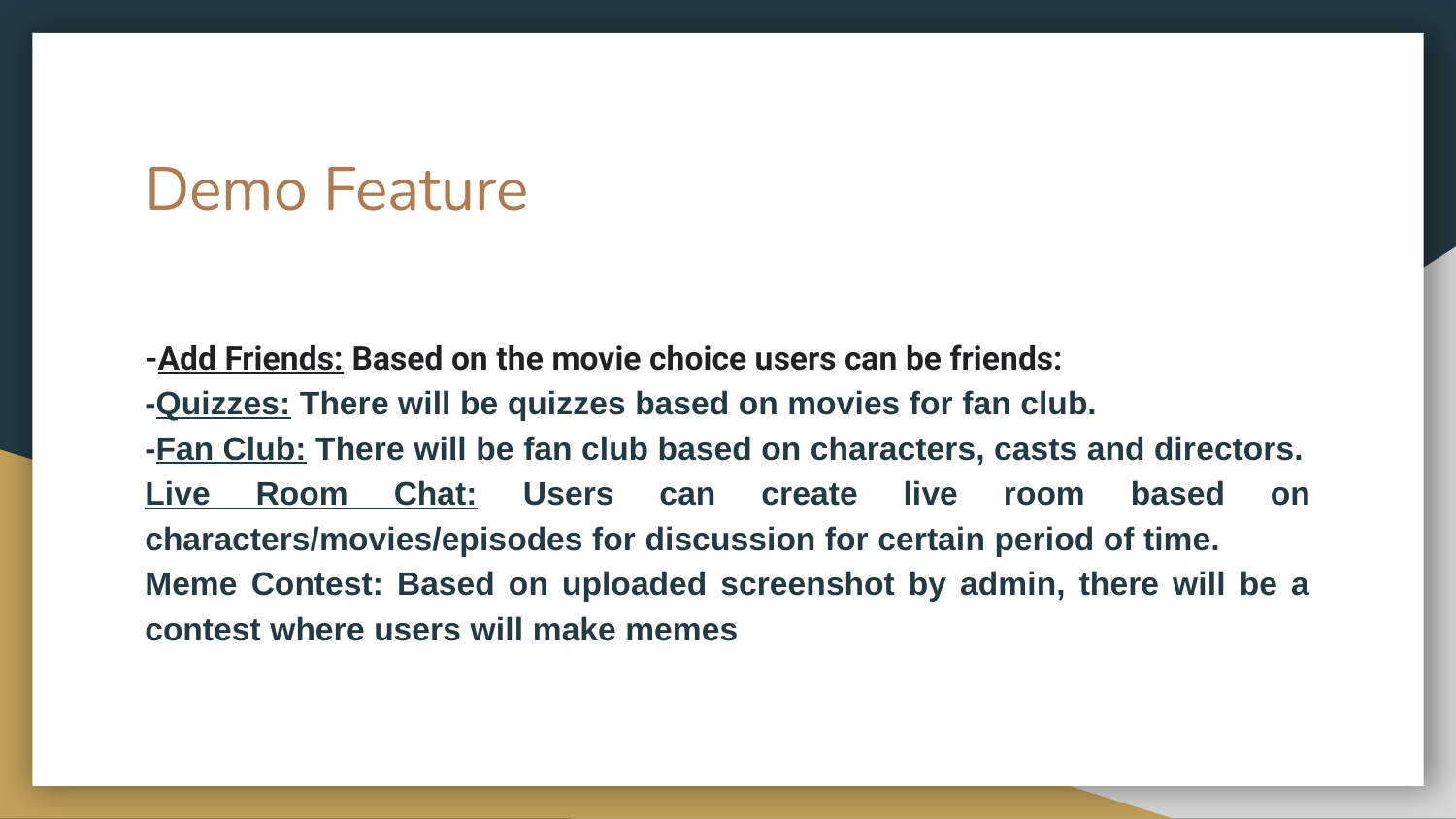

# Demo Feature
-Add Friends: Based on the movie choice users can be friends:
-Quizzes: There will be quizzes based on movies for fan club.
-Fan Club: There will be fan club based on characters, casts and directors.
Live Room Chat: Users can create live room based on characters/movies/episodes for discussion for certain period of time.
Meme Contest: Based on uploaded screenshot by admin, there will be a contest where users will make memes